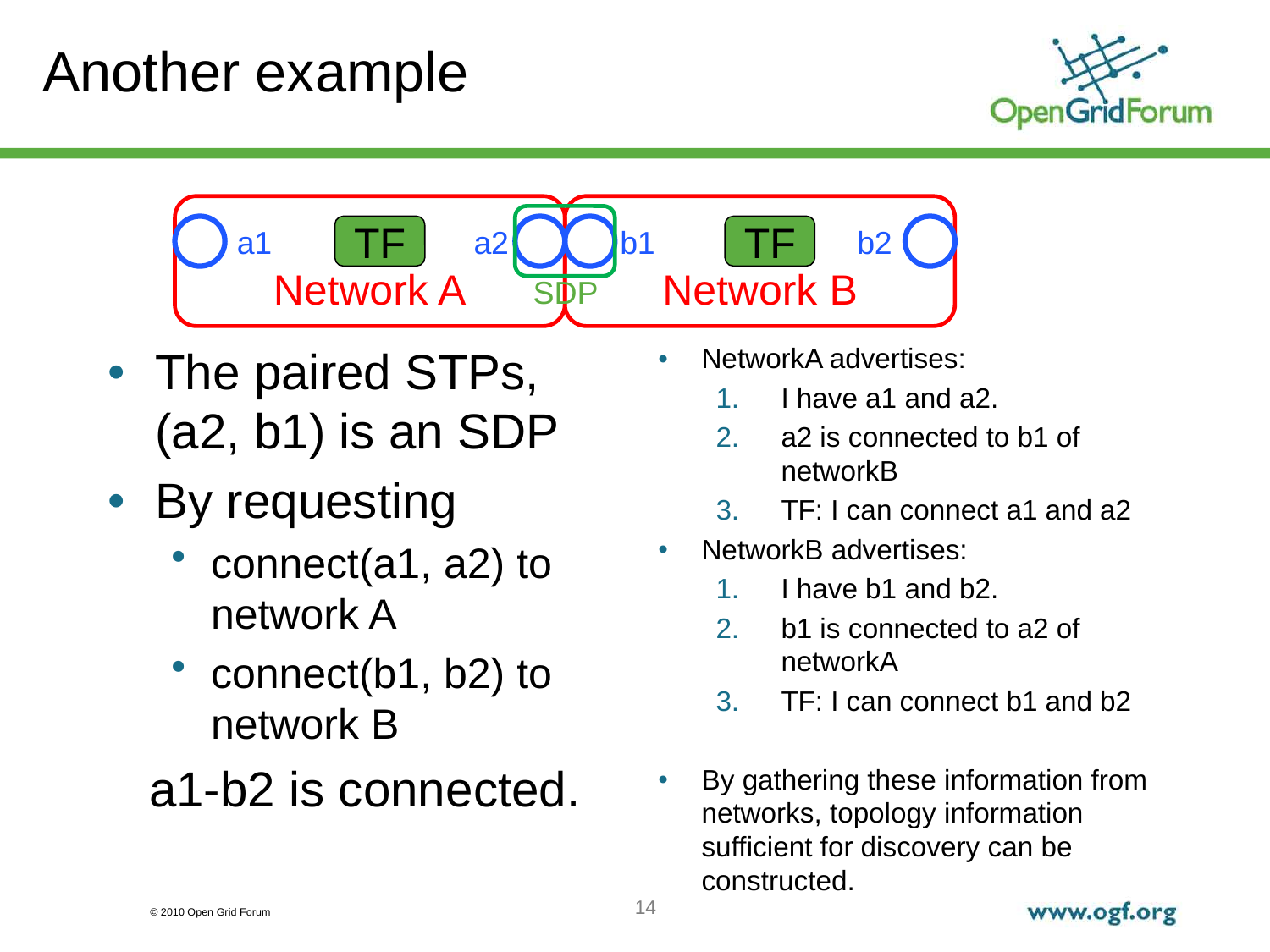

# Another example
Network A
Network B

a1
TF
a2
b1
TF
b2

SDP
The paired STPs, (a2, b1) is an SDP
By requesting
connect(a1, a2) to network A
connect(b1, b2) to network B
   a1-b2 is connected.

NetworkA advertises:
I have a1 and a2.
a2 is connected to b1 of networkB
TF: I can connect a1 and a2
NetworkB advertises:
I have b1 and b2.
b1 is connected to a2 of networkA
TF: I can connect b1 and b2

By gathering these information from networks, topology information sufficient for discovery can be constructed.

14